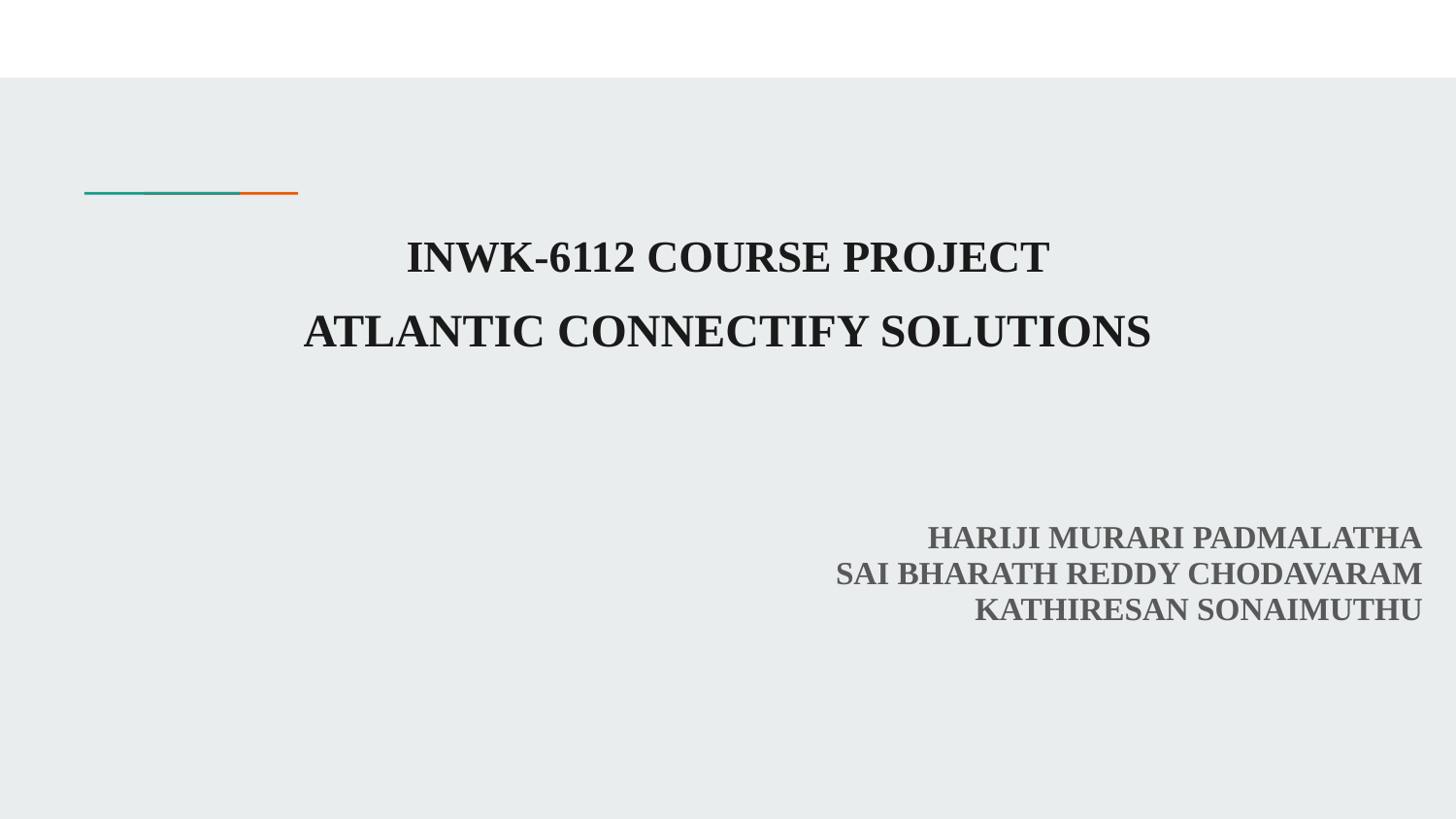

# INWK-6112 COURSE PROJECT
ATLANTIC CONNECTIFY SOLUTIONS
HARIJI MURARI PADMALATHA
SAI BHARATH REDDY CHODAVARAM
KATHIRESAN SONAIMUTHU